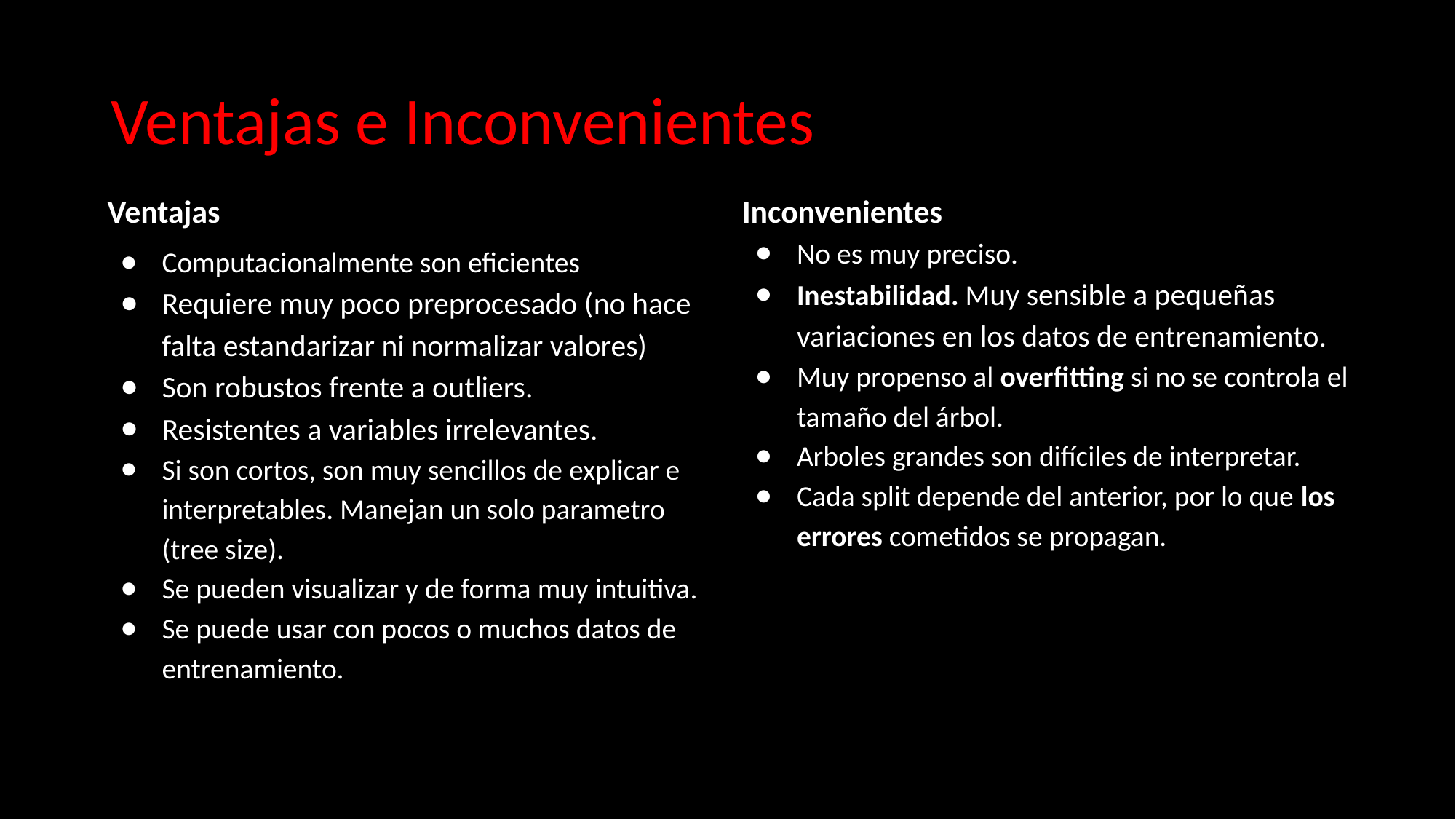

# Ventajas e Inconvenientes
Ventajas
Computacionalmente son eficientes
Requiere muy poco preprocesado (no hace falta estandarizar ni normalizar valores)
Son robustos frente a outliers.
Resistentes a variables irrelevantes.
Si son cortos, son muy sencillos de explicar e interpretables. Manejan un solo parametro (tree size).
Se pueden visualizar y de forma muy intuitiva.
Se puede usar con pocos o muchos datos de entrenamiento.

Inconvenientes
No es muy preciso.
Inestabilidad. Muy sensible a pequeñas variaciones en los datos de entrenamiento.
Muy propenso al overfitting si no se controla el tamaño del árbol.
Arboles grandes son difíciles de interpretar.
Cada split depende del anterior, por lo que los errores cometidos se propagan.